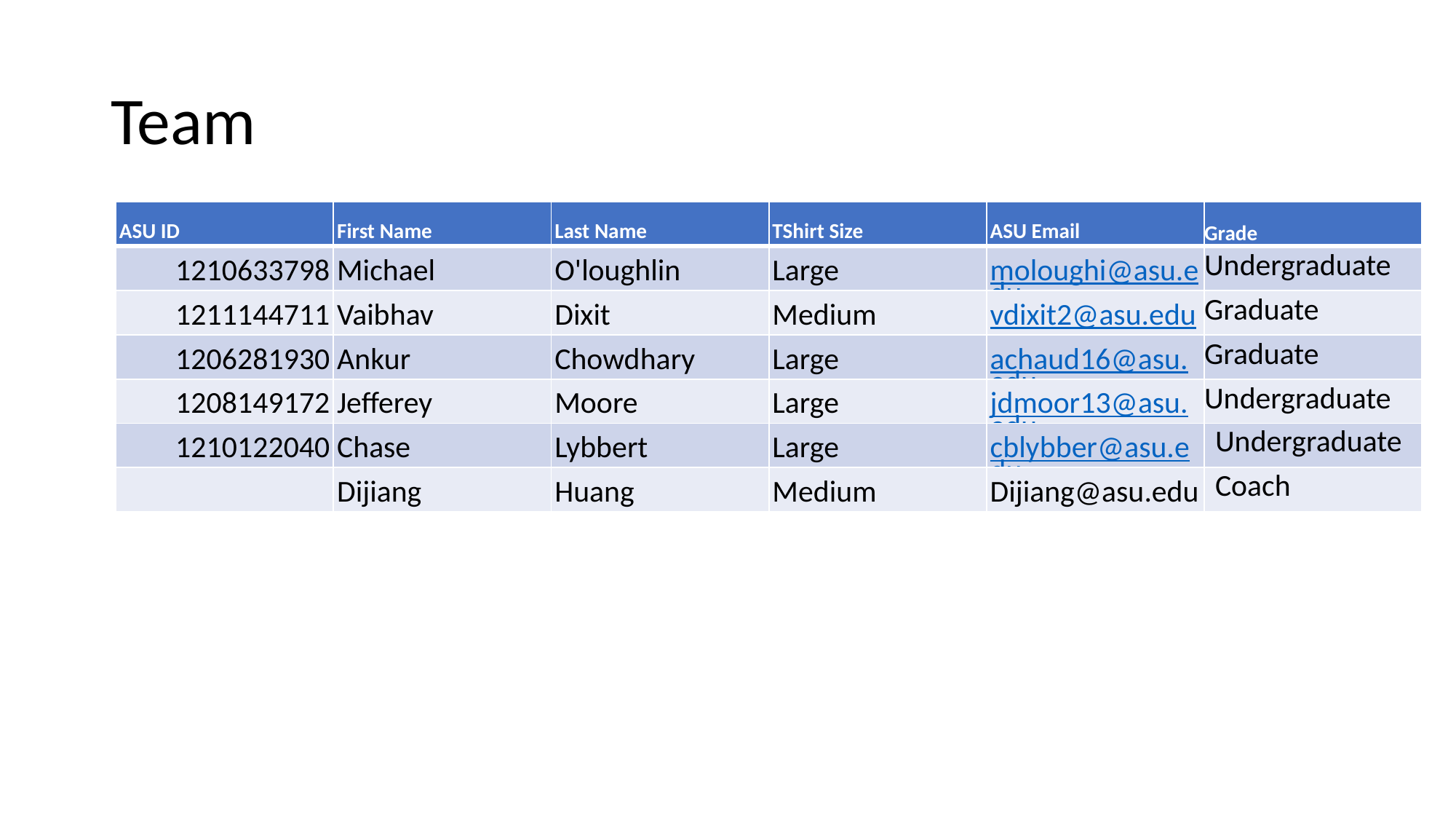

# Team
| ASU ID | First Name | Last Name | TShirt Size | ASU Email | Grade |
| --- | --- | --- | --- | --- | --- |
| 1210633798 | Michael | O'loughlin | Large | moloughi@asu.edu | Undergraduate |
| 1211144711 | Vaibhav | Dixit | Medium | vdixit2@asu.edu | Graduate |
| 1206281930 | Ankur | Chowdhary | Large | achaud16@asu.edu | Graduate |
| 1208149172 | Jefferey | Moore | Large | jdmoor13@asu.edu | Undergraduate |
| 1210122040 | Chase | Lybbert | Large | cblybber@asu.edu | Undergraduate |
|  | Dijiang | Huang | Medium | Dijiang@asu.edu | Coach |